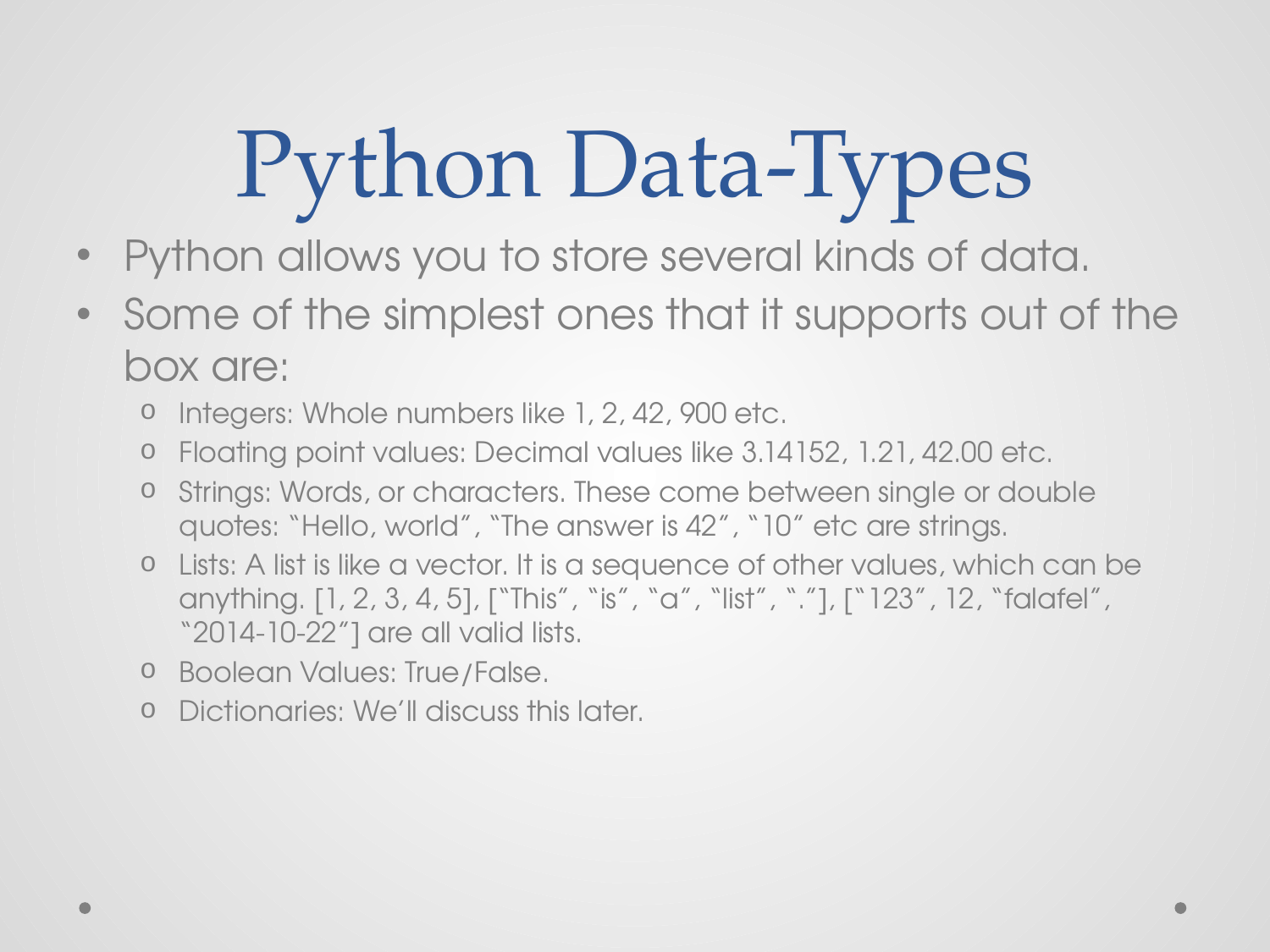

# Python Data-Types
Python allows you to store several kinds of data.
Some of the simplest ones that it supports out of the box are:
Integers: Whole numbers like 1, 2, 42, 900 etc.
Floating point values: Decimal values like 3.14152, 1.21, 42.00 etc.
Strings: Words, or characters. These come between single or double quotes: “Hello, world”, “The answer is 42”, “10” etc are strings.
Lists: A list is like a vector. It is a sequence of other values, which can be anything. [1, 2, 3, 4, 5], [“This”, “is”, “a”, “list”, “.”], [“123”, 12, “falafel”, “2014-10-22”] are all valid lists.
Boolean Values: True/False.
Dictionaries: We’ll discuss this later.